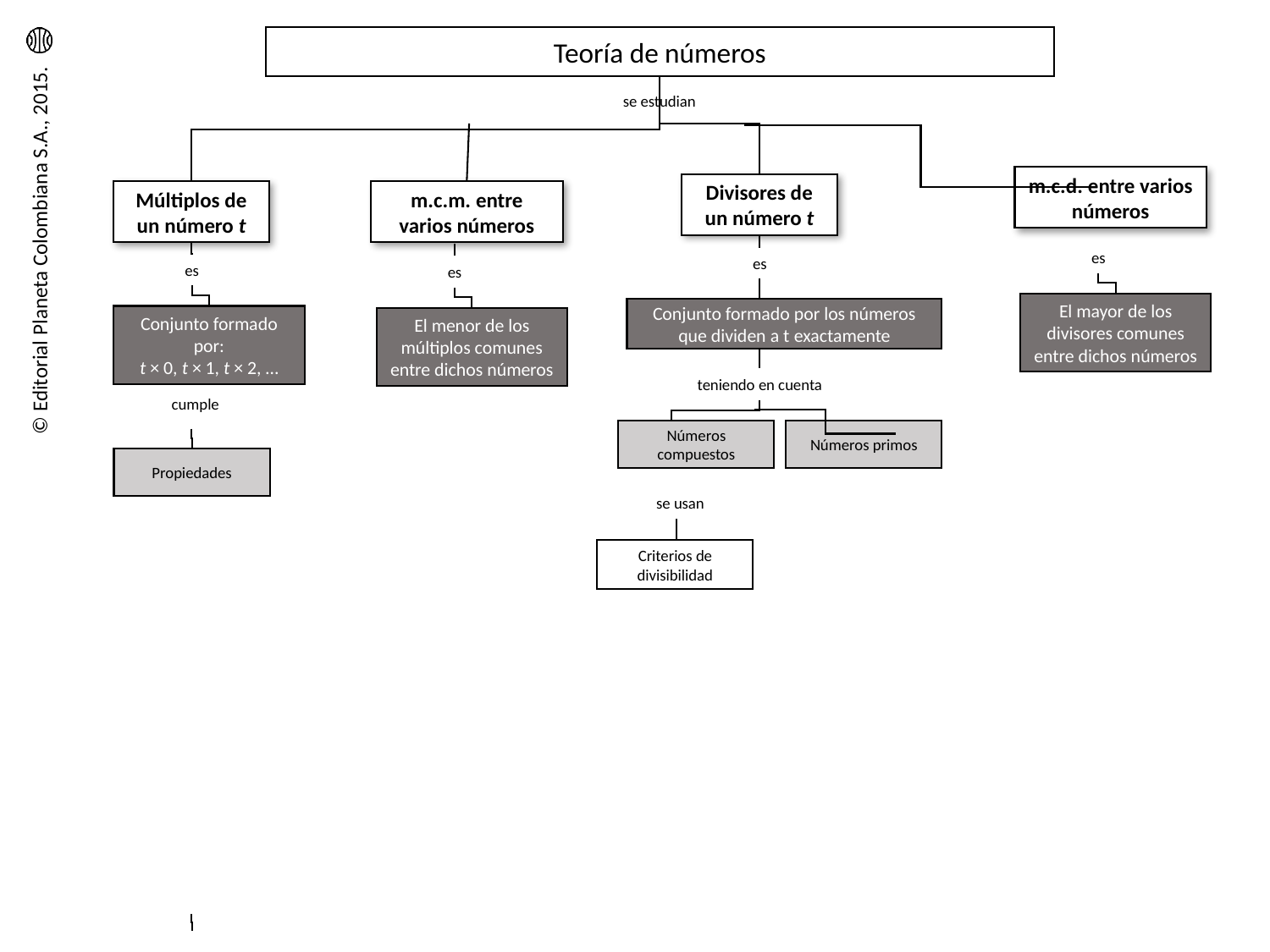

Teoría de números
se estudian
m.c.d. entre varios números
Divisores de un número t
Múltiplos de un número t
m.c.m. entre varios números
es
es
es
es
El mayor de los divisores comunes entre dichos números
Conjunto formado por los números que dividen a t exactamente
Conjunto formado por:
t × 0, t × 1, t × 2, …
El menor de los múltiplos comunes entre dichos números
teniendo en cuenta
cumple
Números compuestos
Números primos
Propiedades
se usan
Criterios de divisibilidad